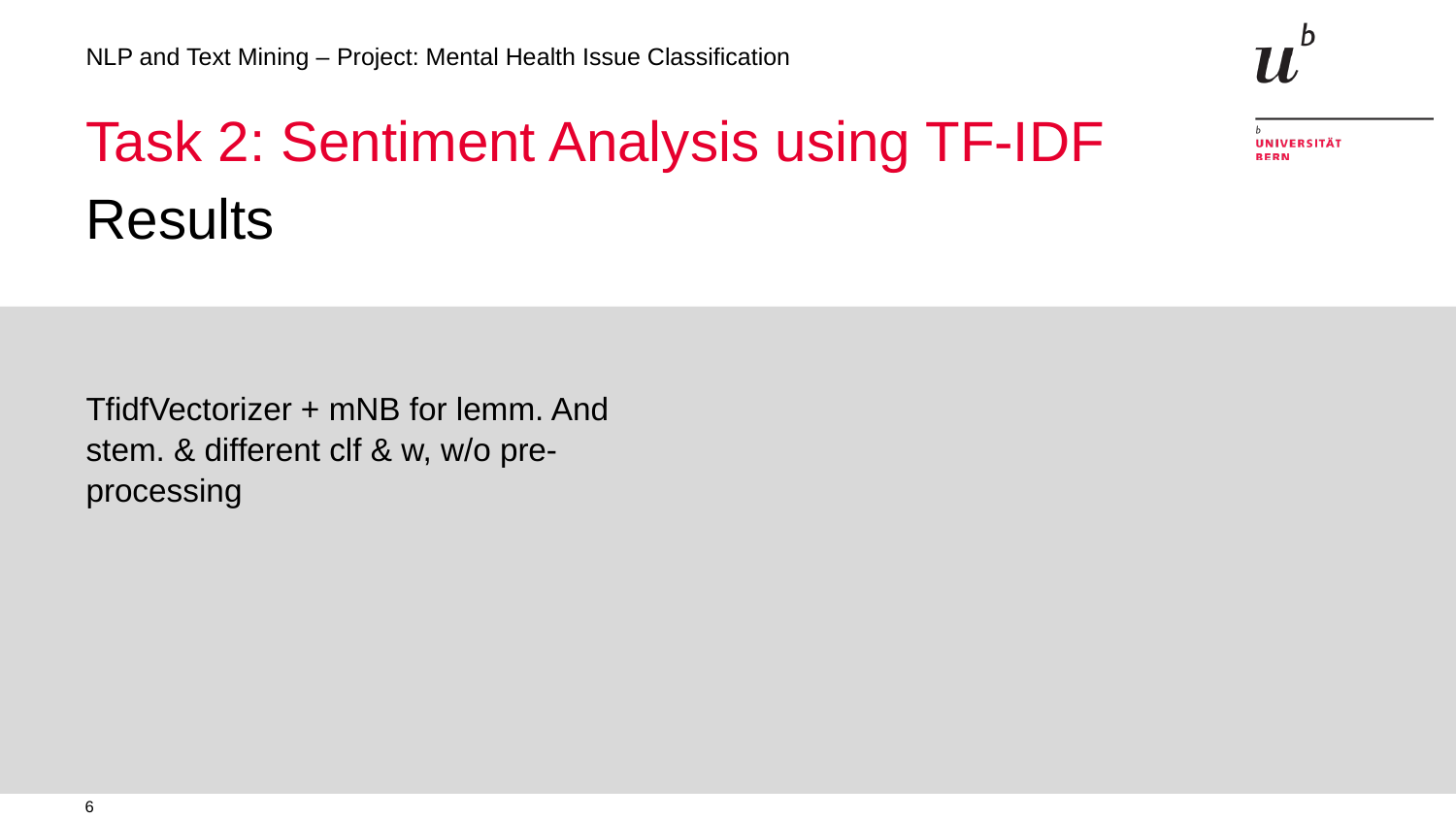

NLP and Text Mining – Project: Mental Health Issue Classification

Task 2: Sentiment Analysis using TF-IDF
Results

TfidfVectorizer + mNB for lemm. And stem. & different clf & w, w/o pre-processing